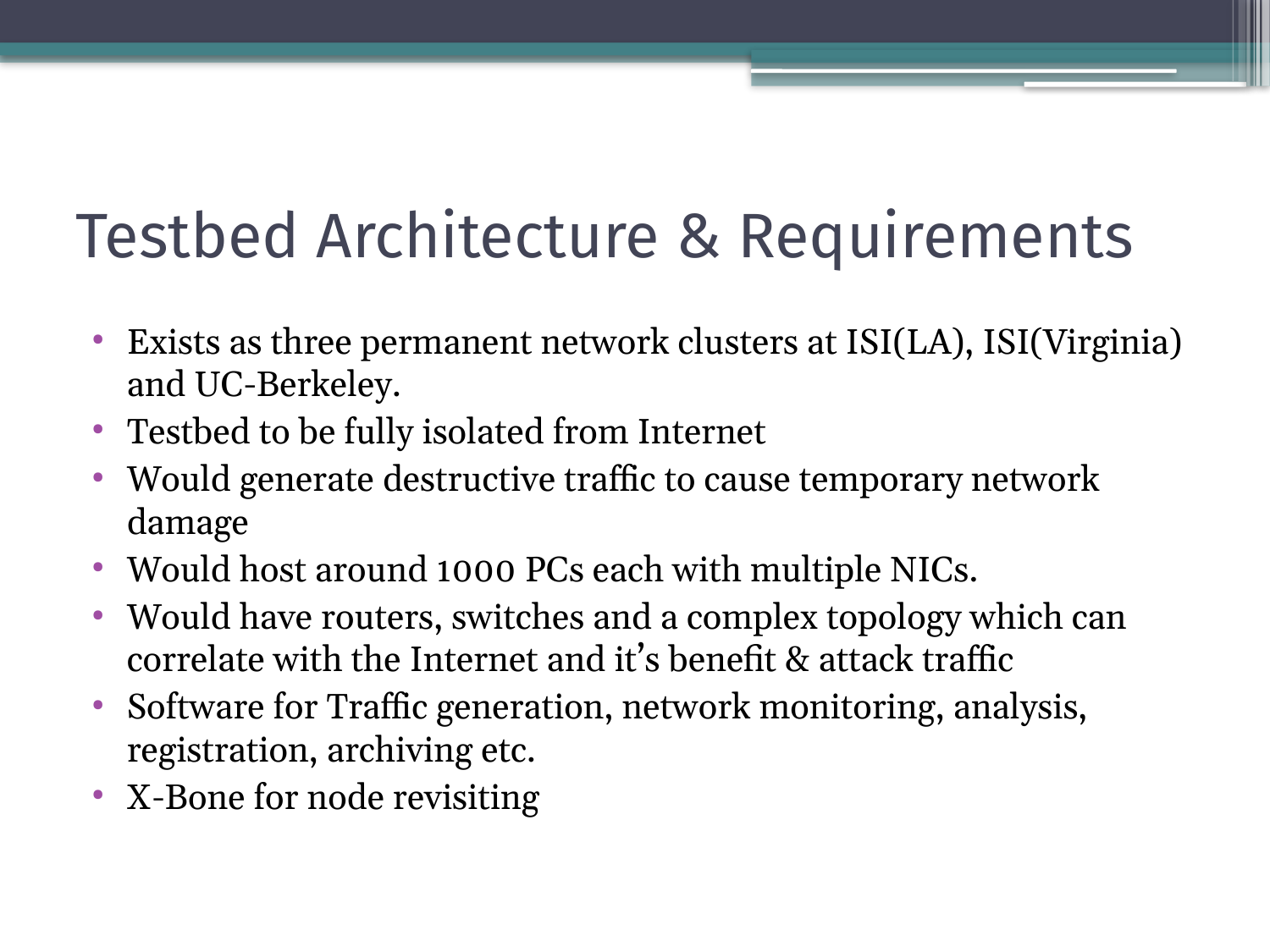

# Testbed Architecture & Requirements
Exists as three permanent network clusters at ISI(LA), ISI(Virginia) and UC-Berkeley.
Testbed to be fully isolated from Internet
Would generate destructive traffic to cause temporary network damage
Would host around 1000 PCs each with multiple NICs.
Would have routers, switches and a complex topology which can correlate with the Internet and it’s benefit & attack traffic
Software for Traffic generation, network monitoring, analysis, registration, archiving etc.
X-Bone for node revisiting